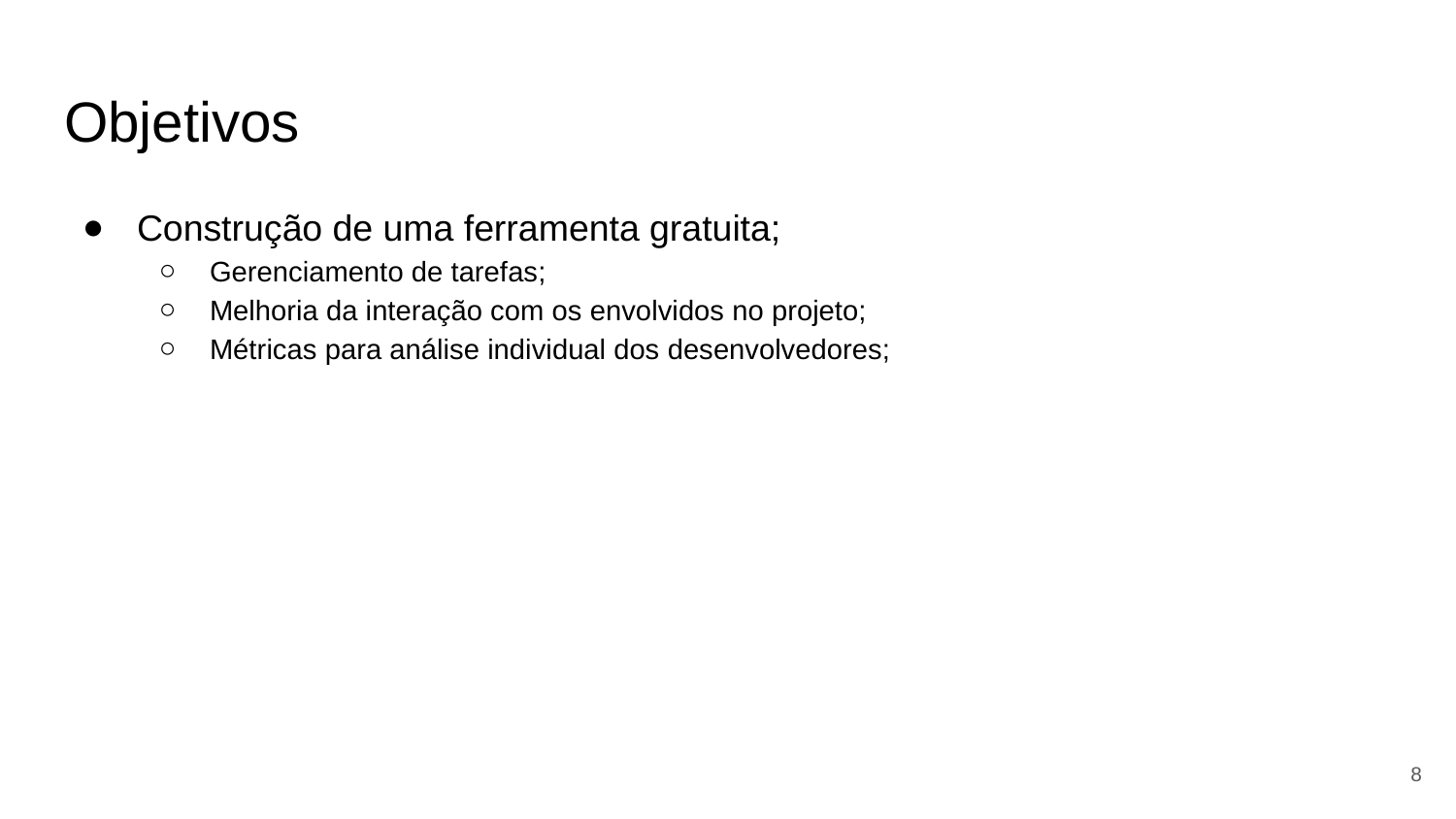

# Objetivos
Construção de uma ferramenta gratuita;
Gerenciamento de tarefas;
Melhoria da interação com os envolvidos no projeto;
Métricas para análise individual dos desenvolvedores;
8